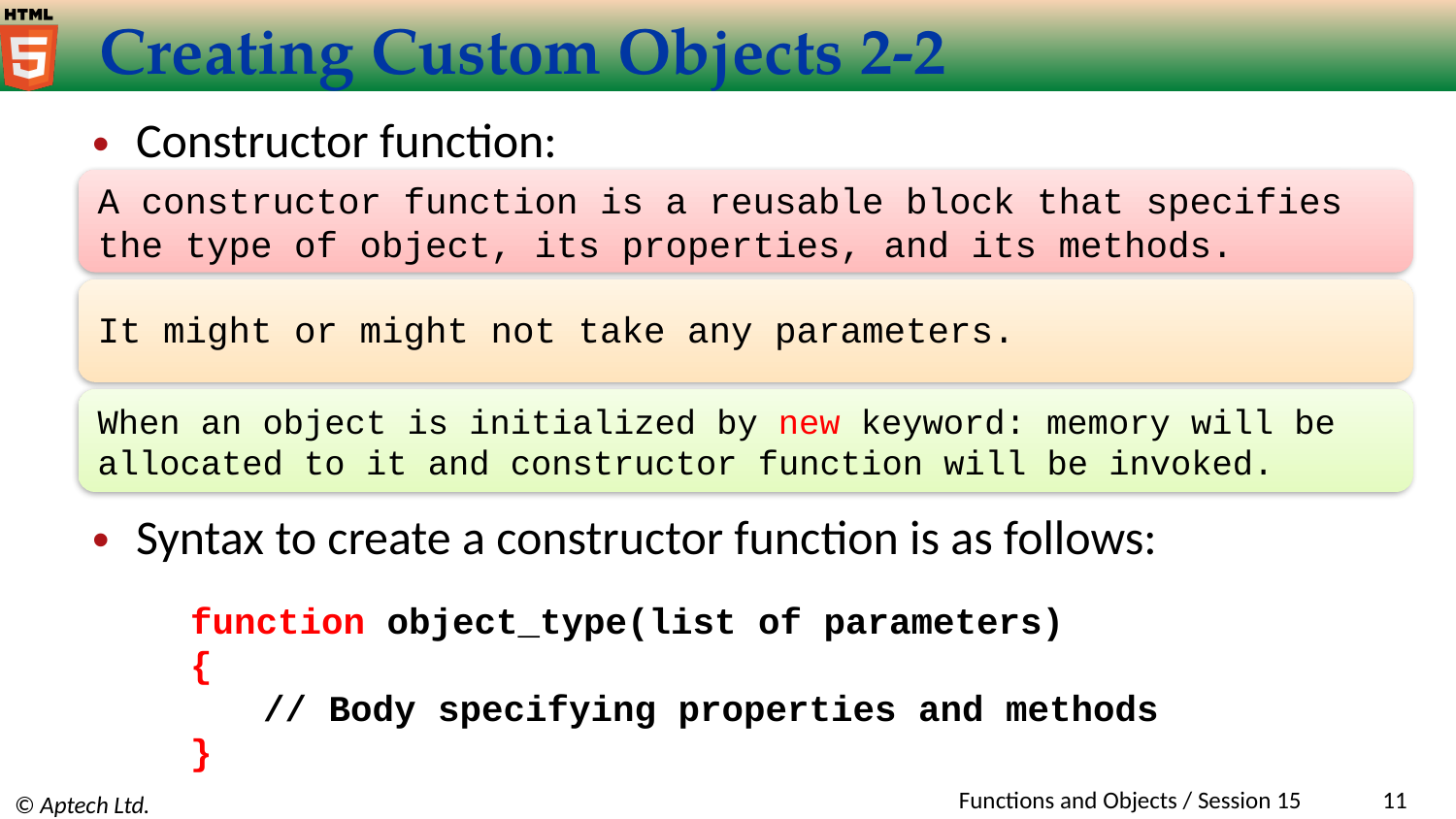

# Creating Custom Objects 2-2
Constructor function:

A constructor function is a reusable block that specifies the type of object, its properties, and its methods.

It might or might not take any parameters.

When an object is initialized by new keyword: memory will be allocated to it and constructor function will be invoked.
Syntax to create a constructor function is as follows:

function object_type(list of parameters)
{
// Body specifying properties and methods
}
Functions and Objects / Session 15
11